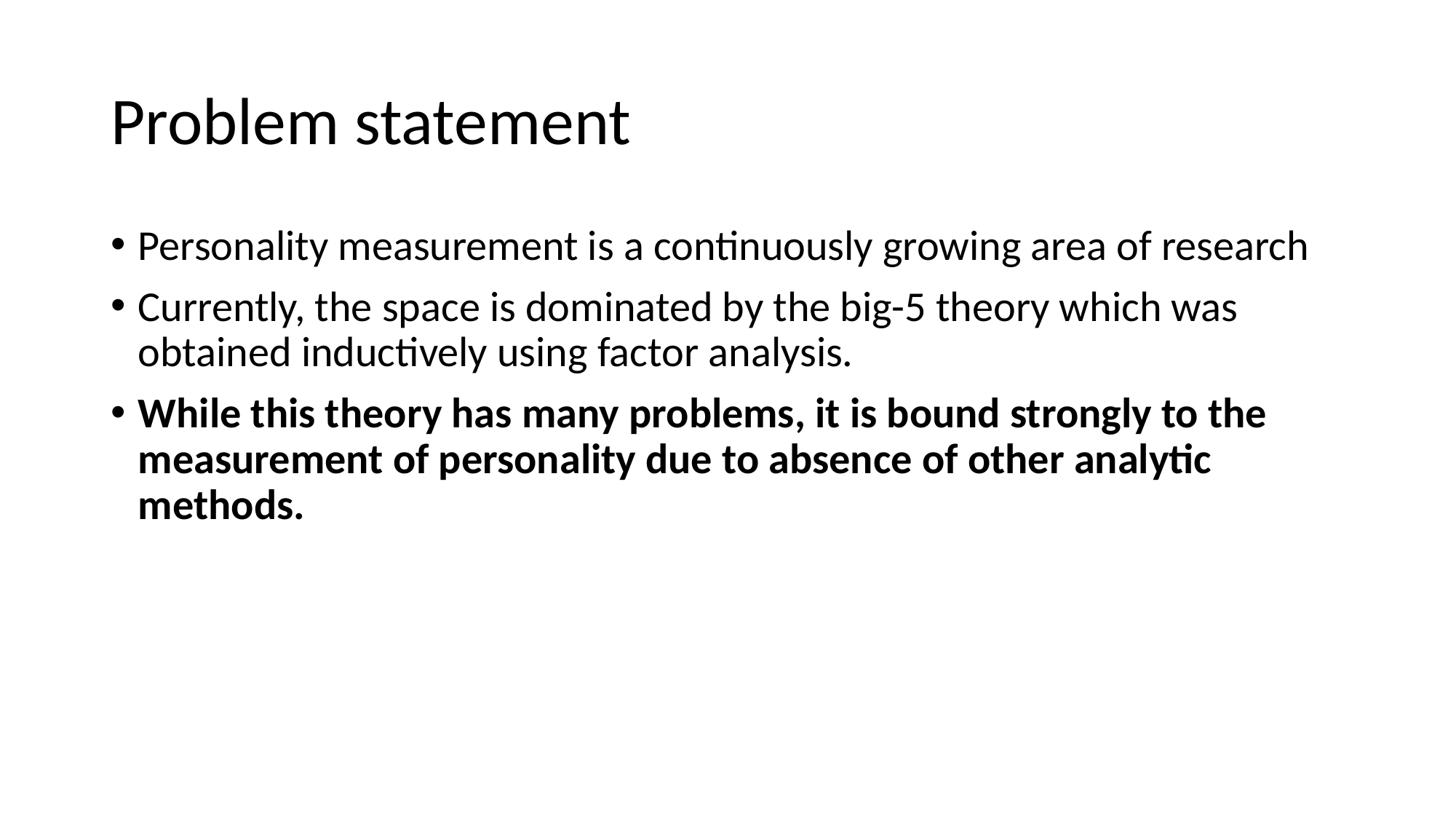

# Problem statement
Personality measurement is a continuously growing area of research
Currently, the space is dominated by the big-5 theory which was obtained inductively using factor analysis.
While this theory has many problems, it is bound strongly to the measurement of personality due to absence of other analytic methods.